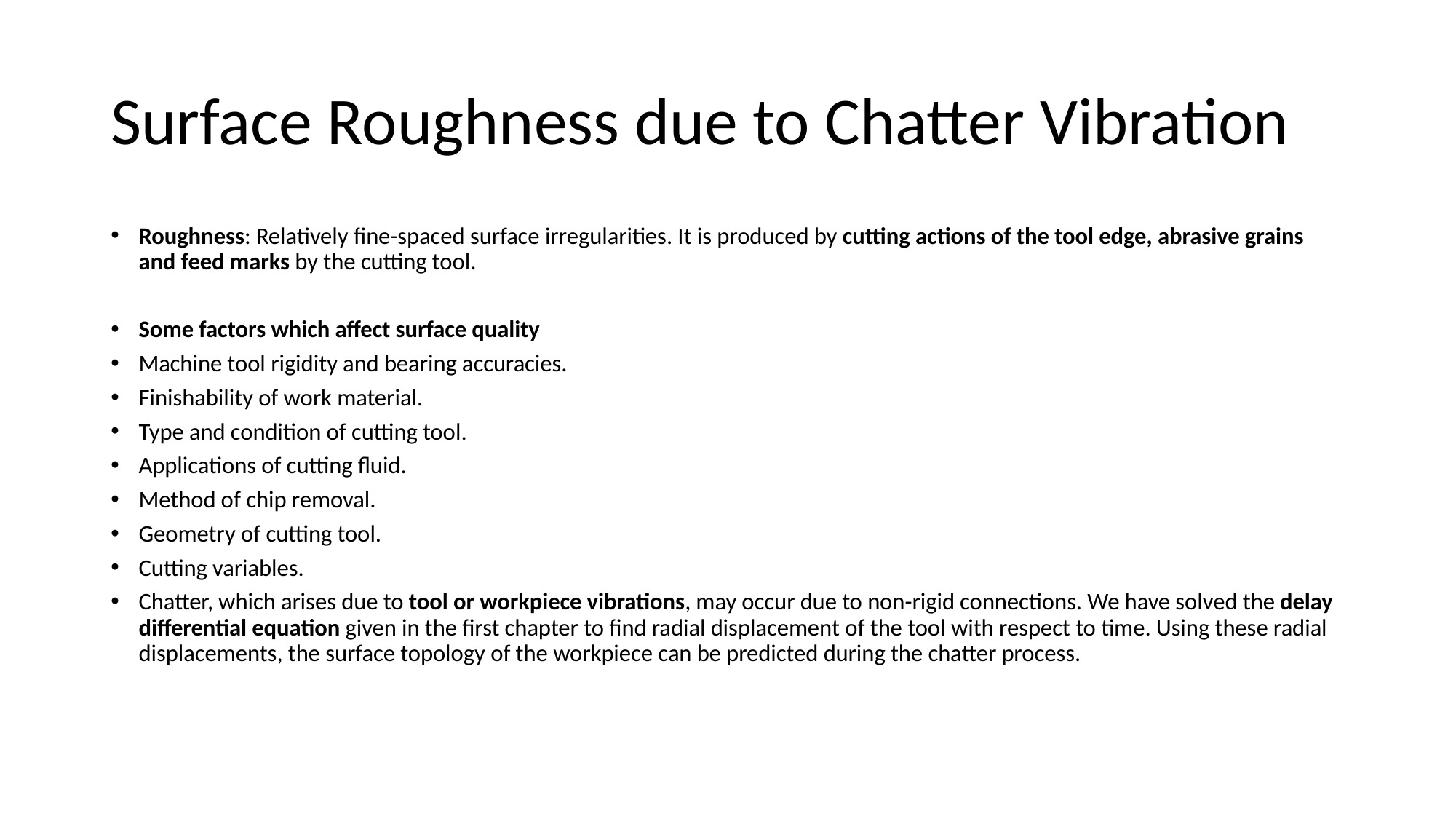

# Surface Roughness due to Chatter Vibration
Roughness: Relatively fine-spaced surface irregularities. It is produced by cutting actions of the tool edge, abrasive grains and feed marks by the cutting tool.

Some factors which affect surface quality
Machine tool rigidity and bearing accuracies.
Finishability of work material.
Type and condition of cutting tool.
Applications of cutting fluid.
Method of chip removal.
Geometry of cutting tool.
Cutting variables.
Chatter, which arises due to tool or workpiece vibrations, may occur due to non-rigid connections. We have solved the delay differential equation given in the first chapter to find radial displacement of the tool with respect to time. Using these radial displacements, the surface topology of the workpiece can be predicted during the chatter process.